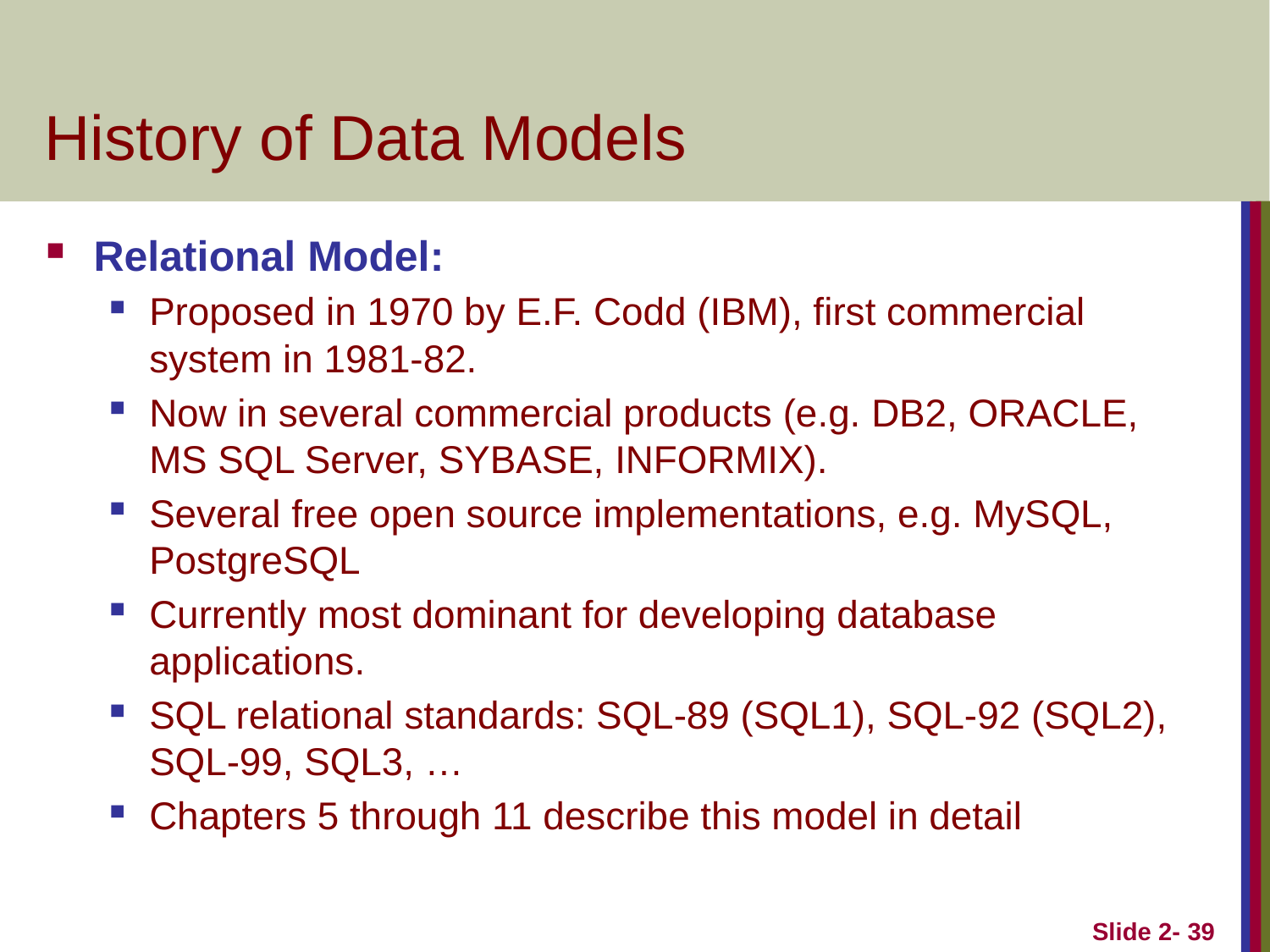

# History of Data Models
Relational Model:
Proposed in 1970 by E.F. Codd (IBM), first commercial system in 1981-82.
Now in several commercial products (e.g. DB2, ORACLE, MS SQL Server, SYBASE, INFORMIX).
Several free open source implementations, e.g. MySQL, PostgreSQL
Currently most dominant for developing database applications.
SQL relational standards: SQL-89 (SQL1), SQL-92 (SQL2), SQL-99, SQL3, …
Chapters 5 through 11 describe this model in detail
Slide 2- 39